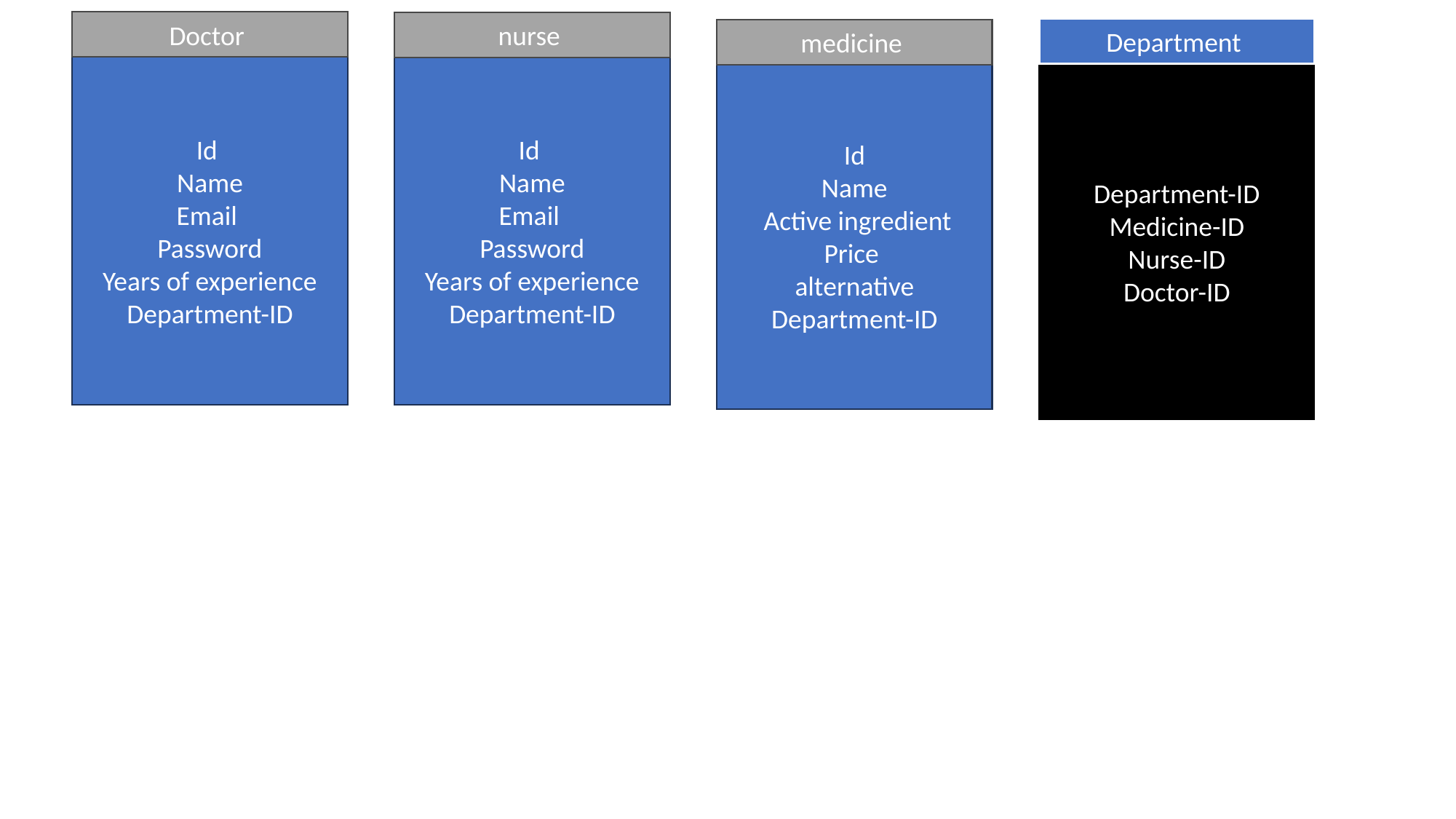

Doctor
nurse
Department
medicine
Id
Name
Email
Password
Years of experience
Department-ID
Id
Name
Email
Password
Years of experience
Department-ID
Id
Name
 Active ingredient
Price
alternative
Department-ID
Department-ID
Medicine-ID
Nurse-ID
Doctor-ID